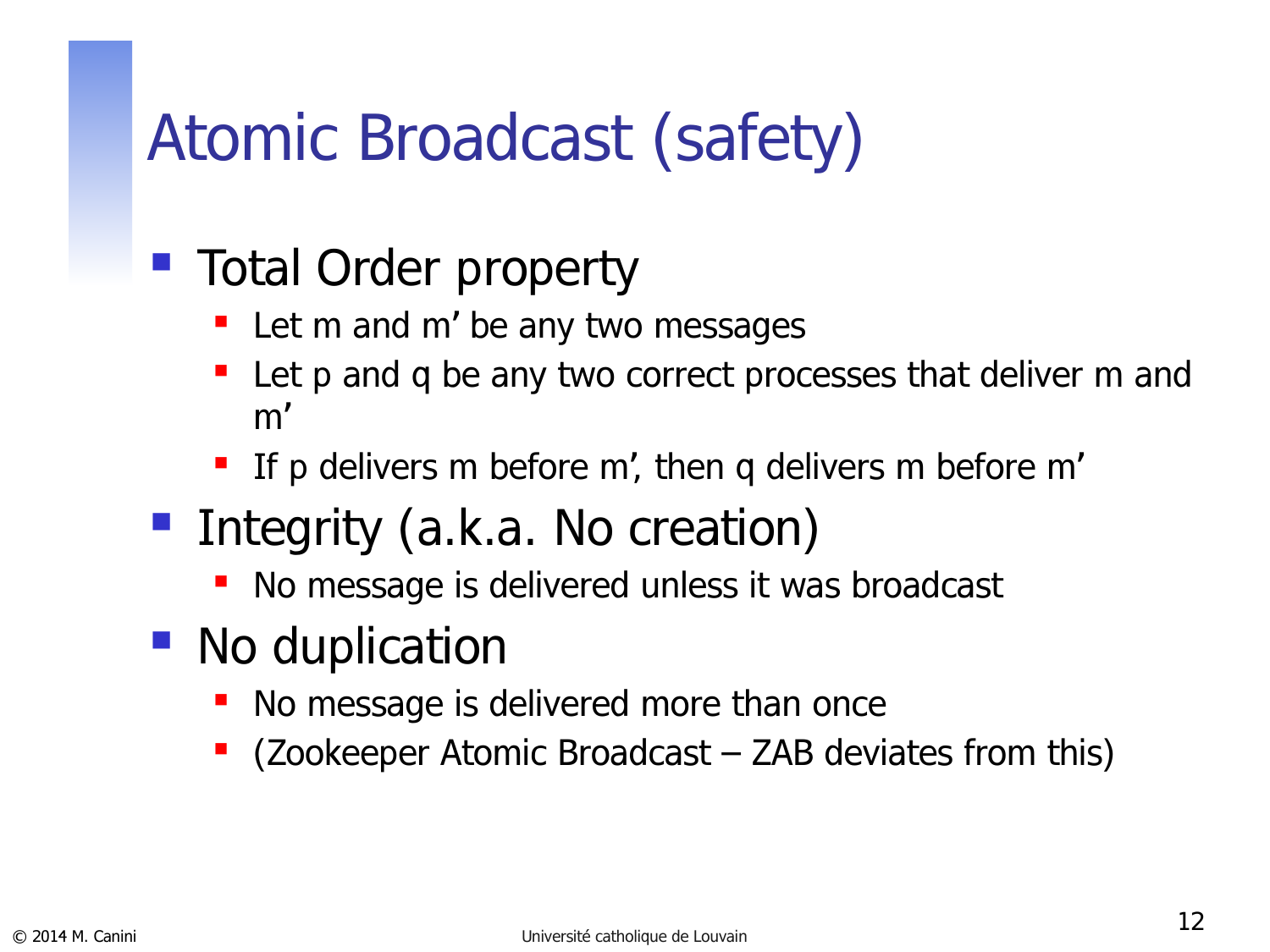

# Atomic Broadcast (safety)
Total Order property
Let m and m’ be any two messages
Let p and q be any two correct processes that deliver m and m’
If p delivers m before m’, then q delivers m before m’
Integrity (a.k.a. No creation)
No message is delivered unless it was broadcast
No duplication
No message is delivered more than once
(Zookeeper Atomic Broadcast – ZAB deviates from this)
12
Université catholique de Louvain